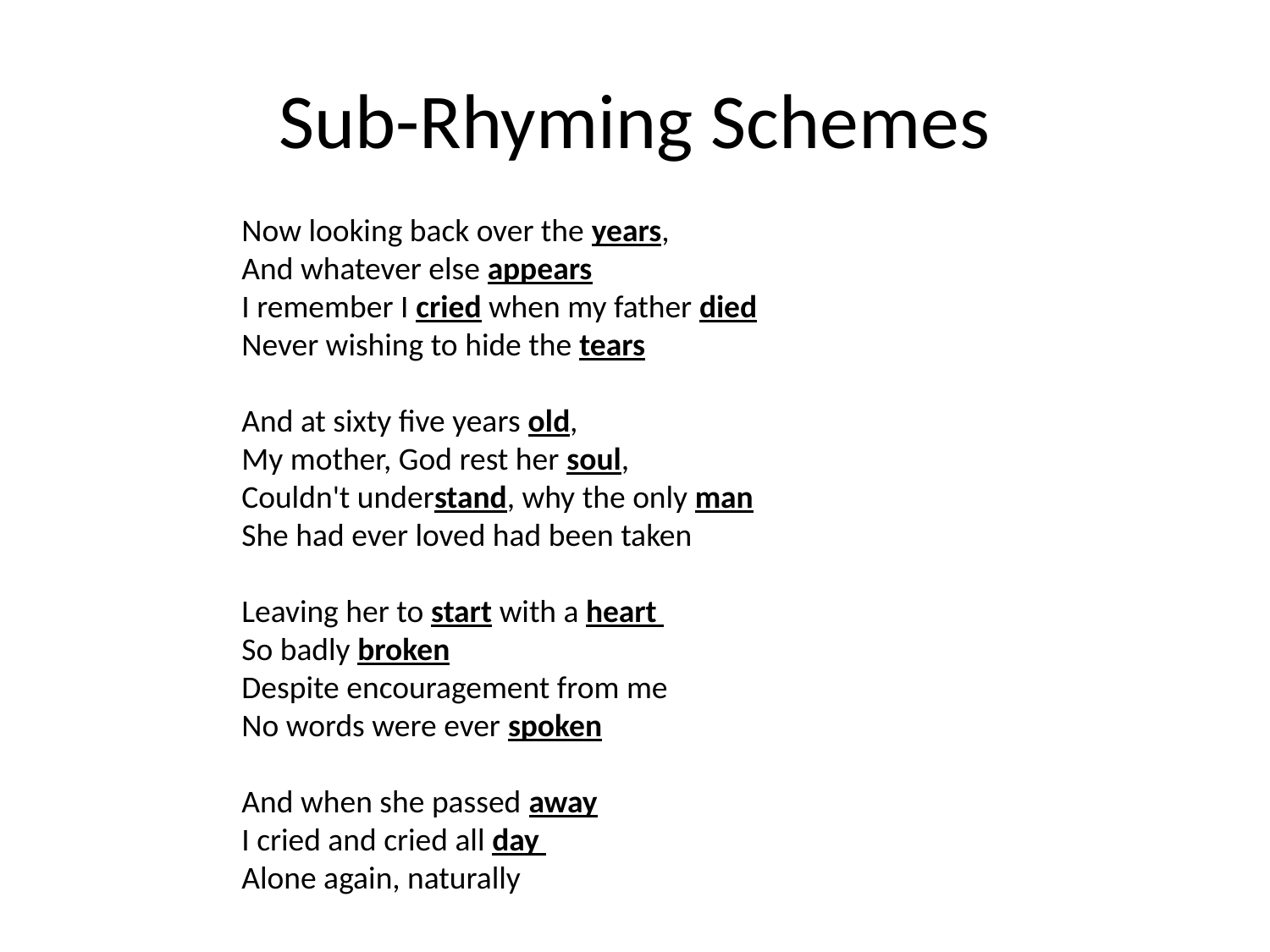

# Sub-Rhyming Schemes
Now looking back over the years,
And whatever else appears
I remember I cried when my father died
Never wishing to hide the tears

And at sixty five years old,
My mother, God rest her soul,
Couldn't understand, why the only man
She had ever loved had been taken

Leaving her to start with a heart
So badly broken
Despite encouragement from me
No words were ever spoken

And when she passed away
I cried and cried all day
Alone again, naturally